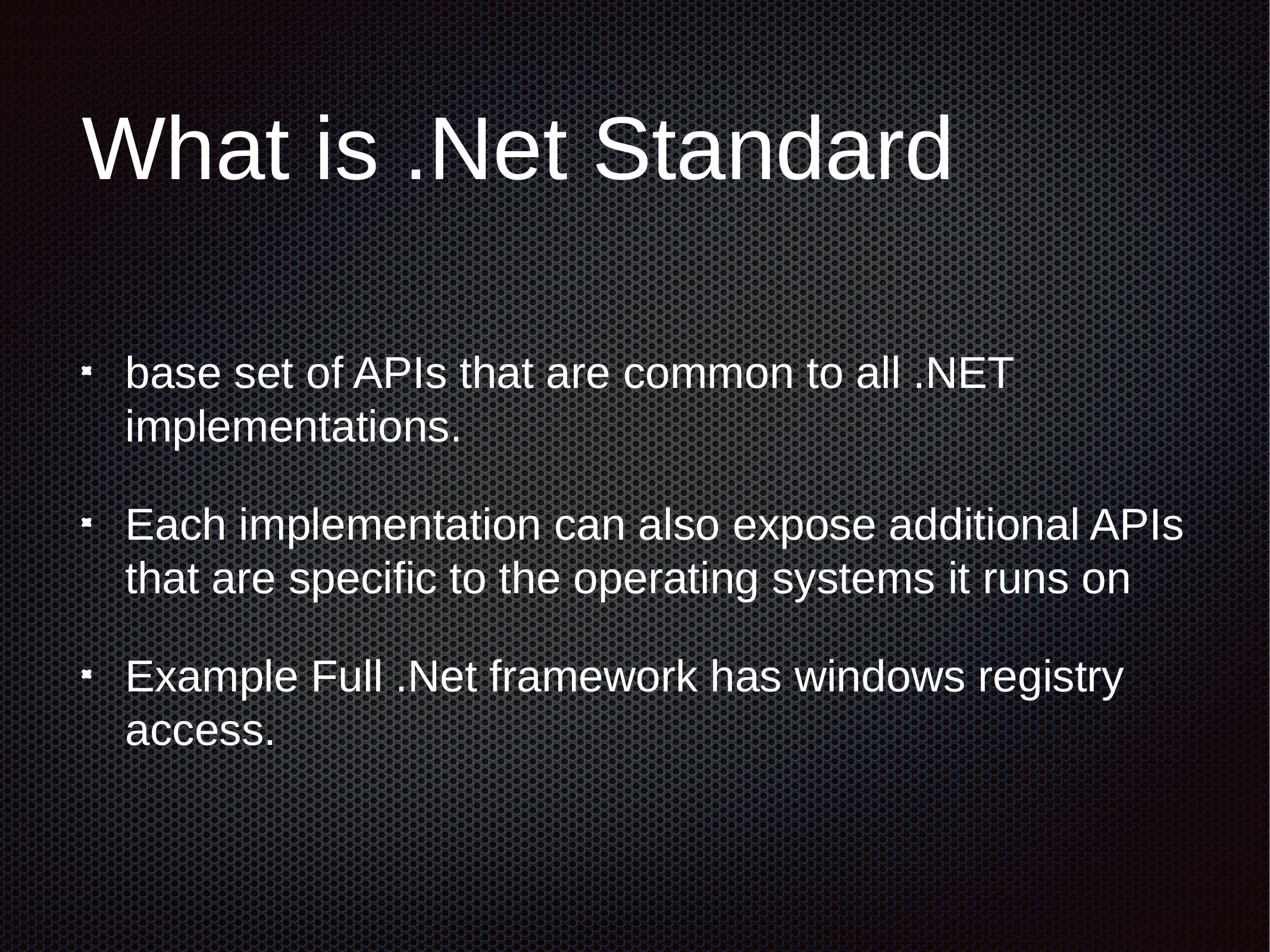

# What is .Net Standard
base set of APIs that are common to all .NET implementations.
Each implementation can also expose additional APIs that are specific to the operating systems it runs on
Example Full .Net framework has windows registry access.